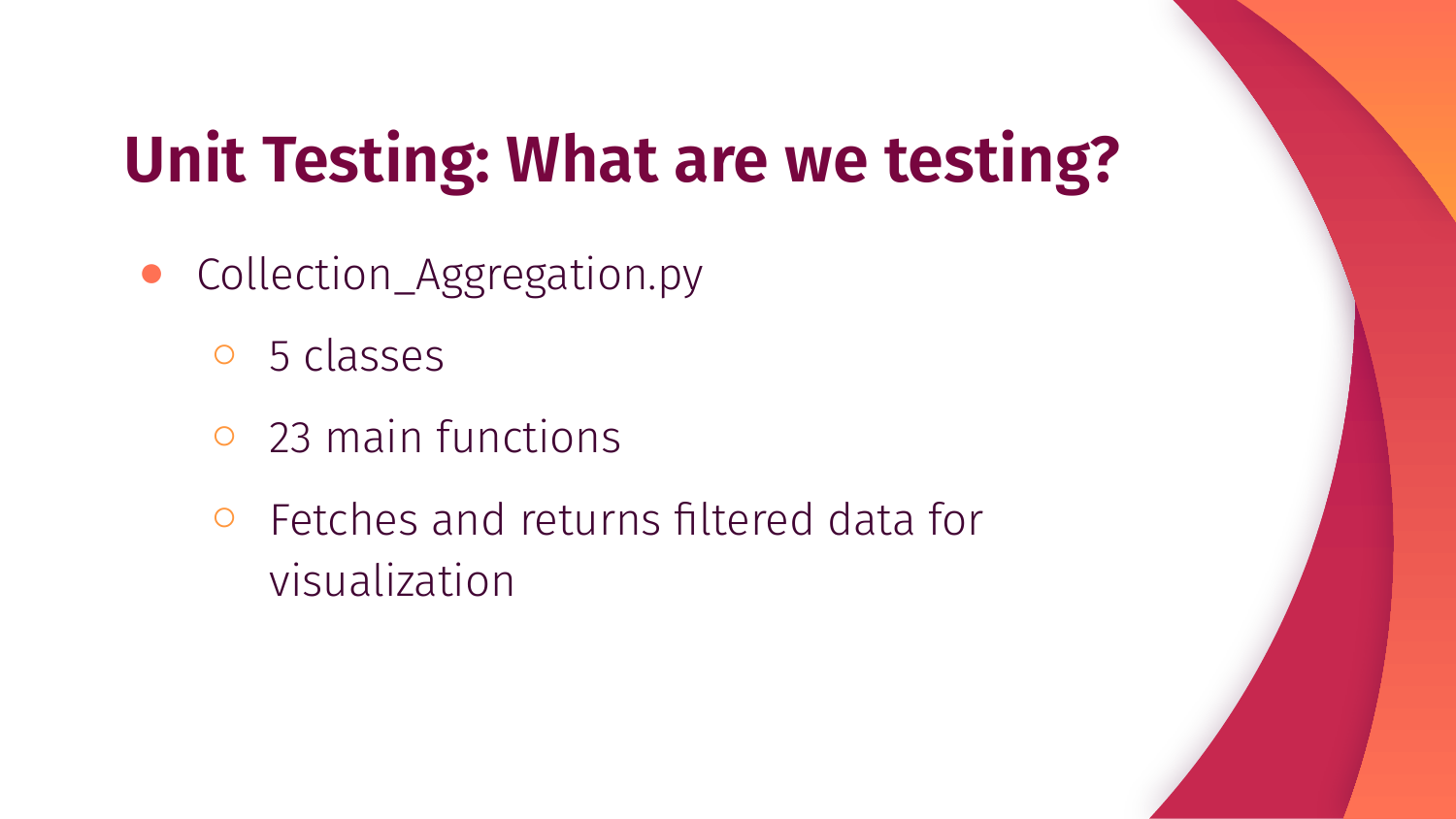

# Unit Testing: What are we testing?
Collection_Aggregation.py
5 classes
23 main functions
Fetches and returns filtered data for visualization